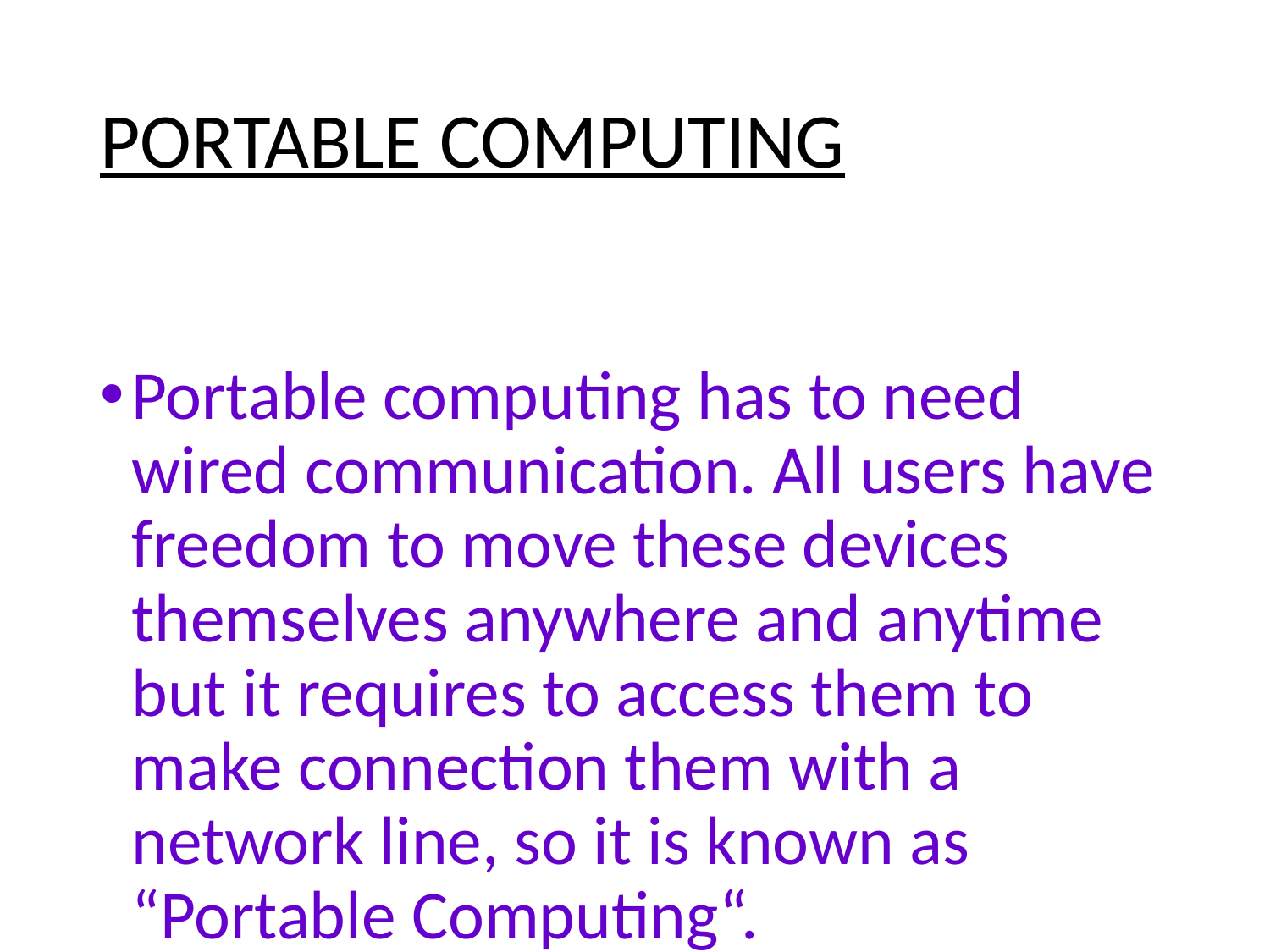

# PORTABLE COMPUTING

Portable computing has to need wired communication. All users have freedom to move these devices themselves anywhere and anytime but it requires to access them to make connection them with a network line, so it is known as “Portable Computing“.